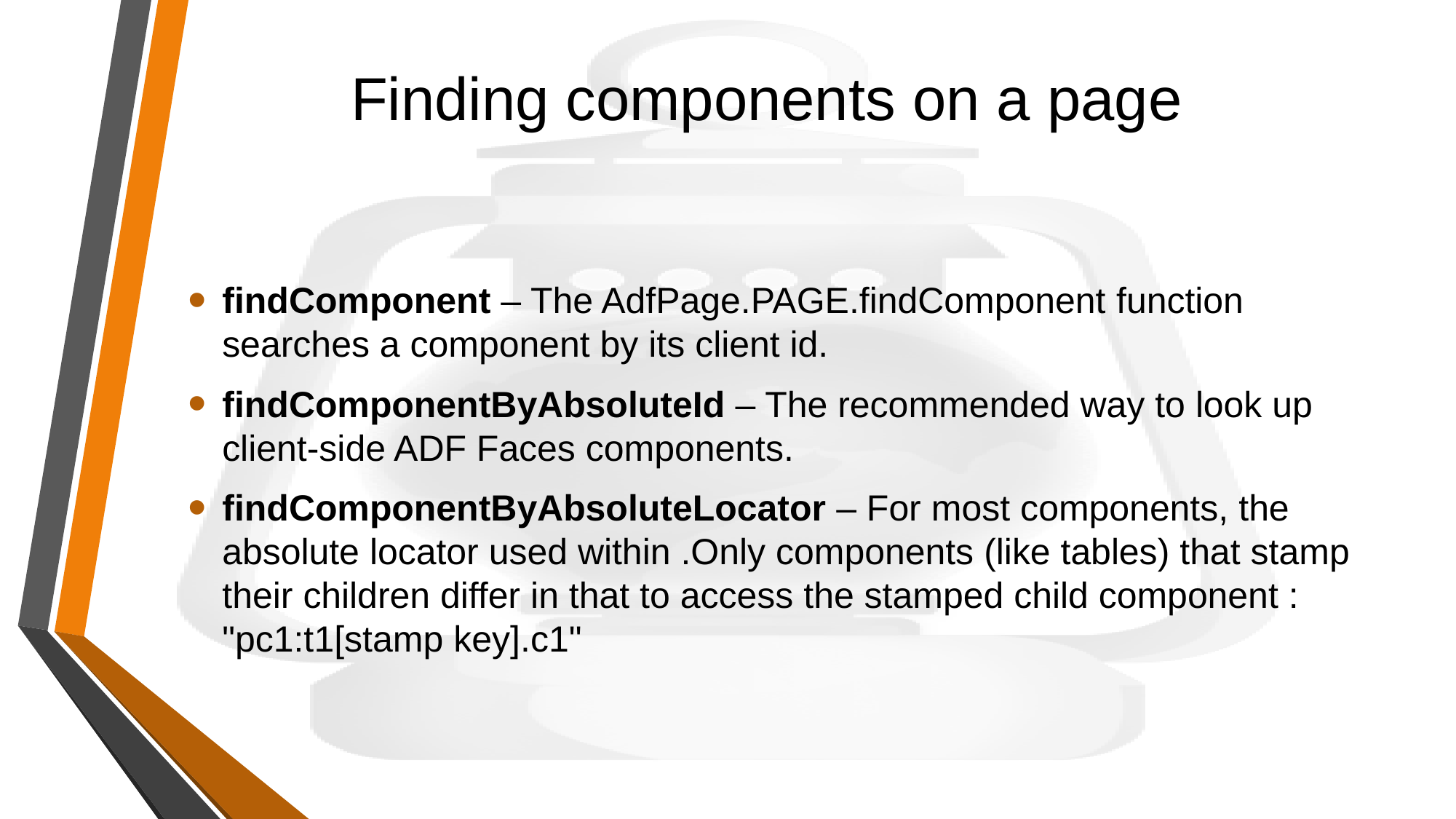

# Finding components on a page
findComponent – The AdfPage.PAGE.findComponent function searches a component by its client id.
findComponentByAbsoluteId – The recommended way to look up client-side ADF Faces components.
findComponentByAbsoluteLocator – For most components, the absolute locator used within .Only components (like tables) that stamp their children differ in that to access the stamped child component : "pc1:t1[stamp key].c1"